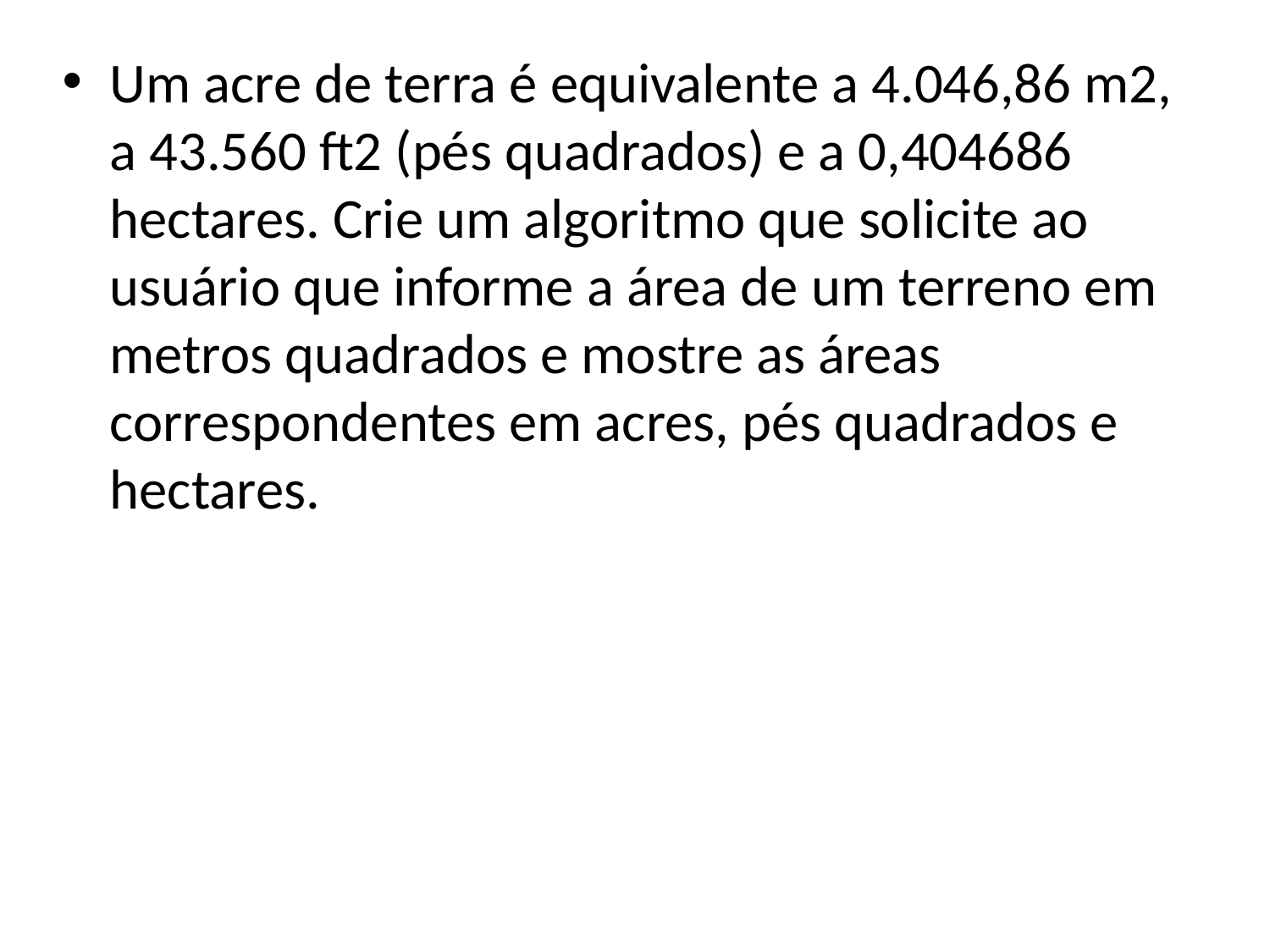

Um acre de terra é equivalente a 4.046,86 m2, a 43.560 ft2 (pés quadrados) e a 0,404686 hectares. Crie um algoritmo que solicite ao usuário que informe a área de um terreno em metros quadrados e mostre as áreas correspondentes em acres, pés quadrados e hectares.